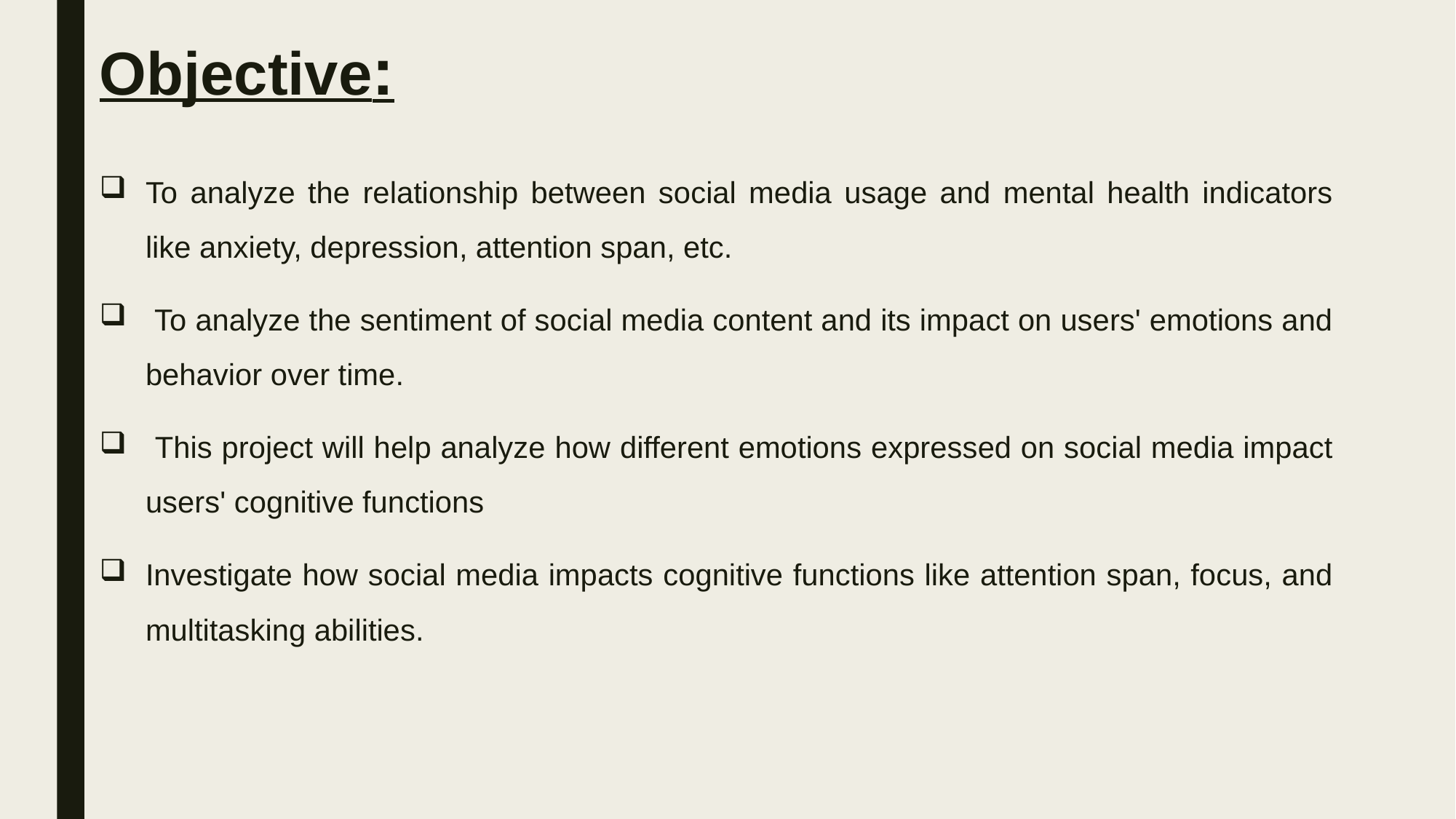

Objective:
To analyze the relationship between social media usage and mental health indicators like anxiety, depression, attention span, etc.
 To analyze the sentiment of social media content and its impact on users' emotions and behavior over time.
 This project will help analyze how different emotions expressed on social media impact users' cognitive functions
Investigate how social media impacts cognitive functions like attention span, focus, and multitasking abilities.